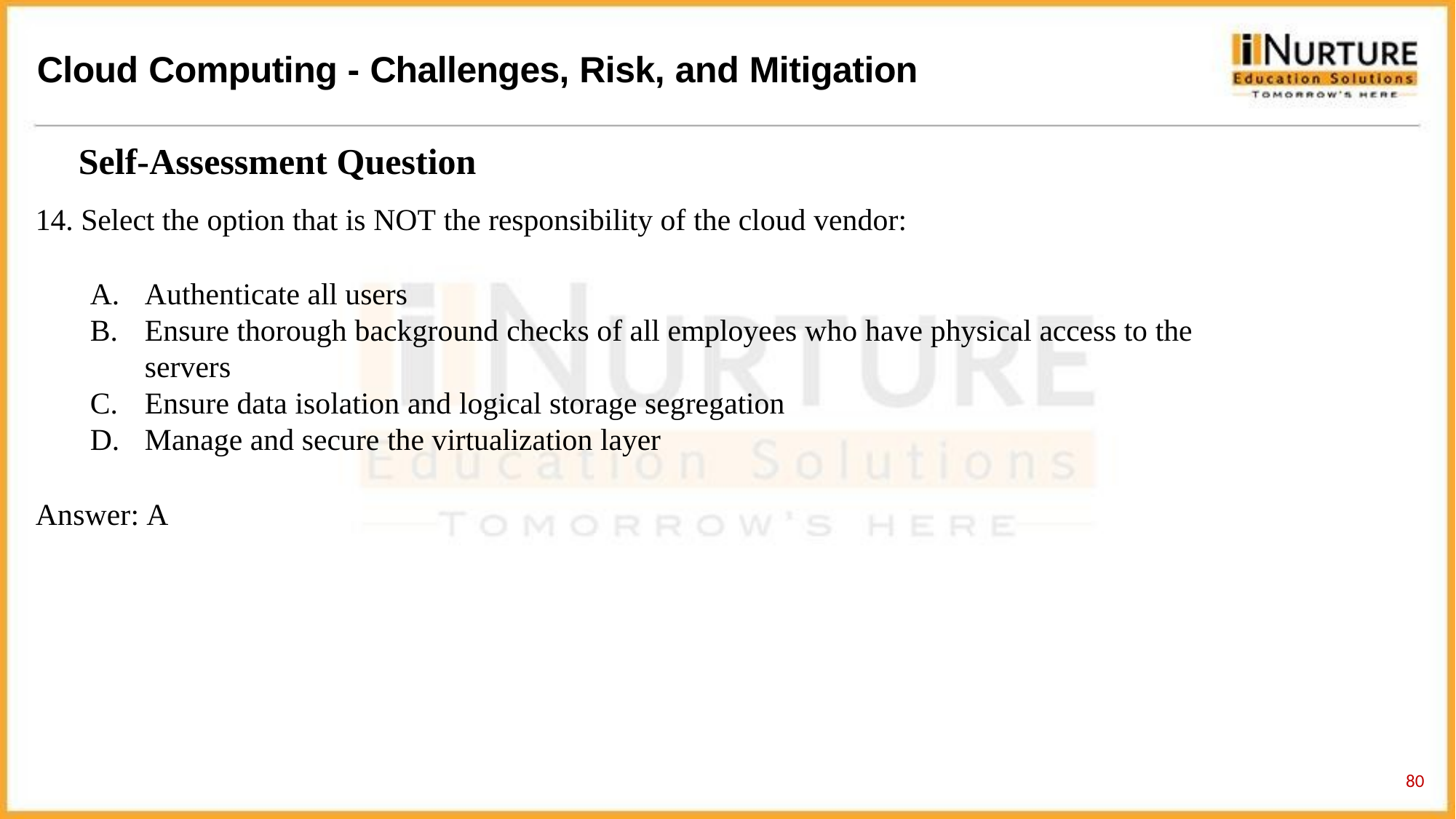

# Cloud Computing - Challenges, Risk, and Mitigation
Self-Assessment Question
Select the option that is NOT the responsibility of the cloud vendor:

Authenticate all users
Ensure thorough background checks of all employees who have physical access to the servers
Ensure data isolation and logical storage segregation
Manage and secure the virtualization layer

Answer: A
80